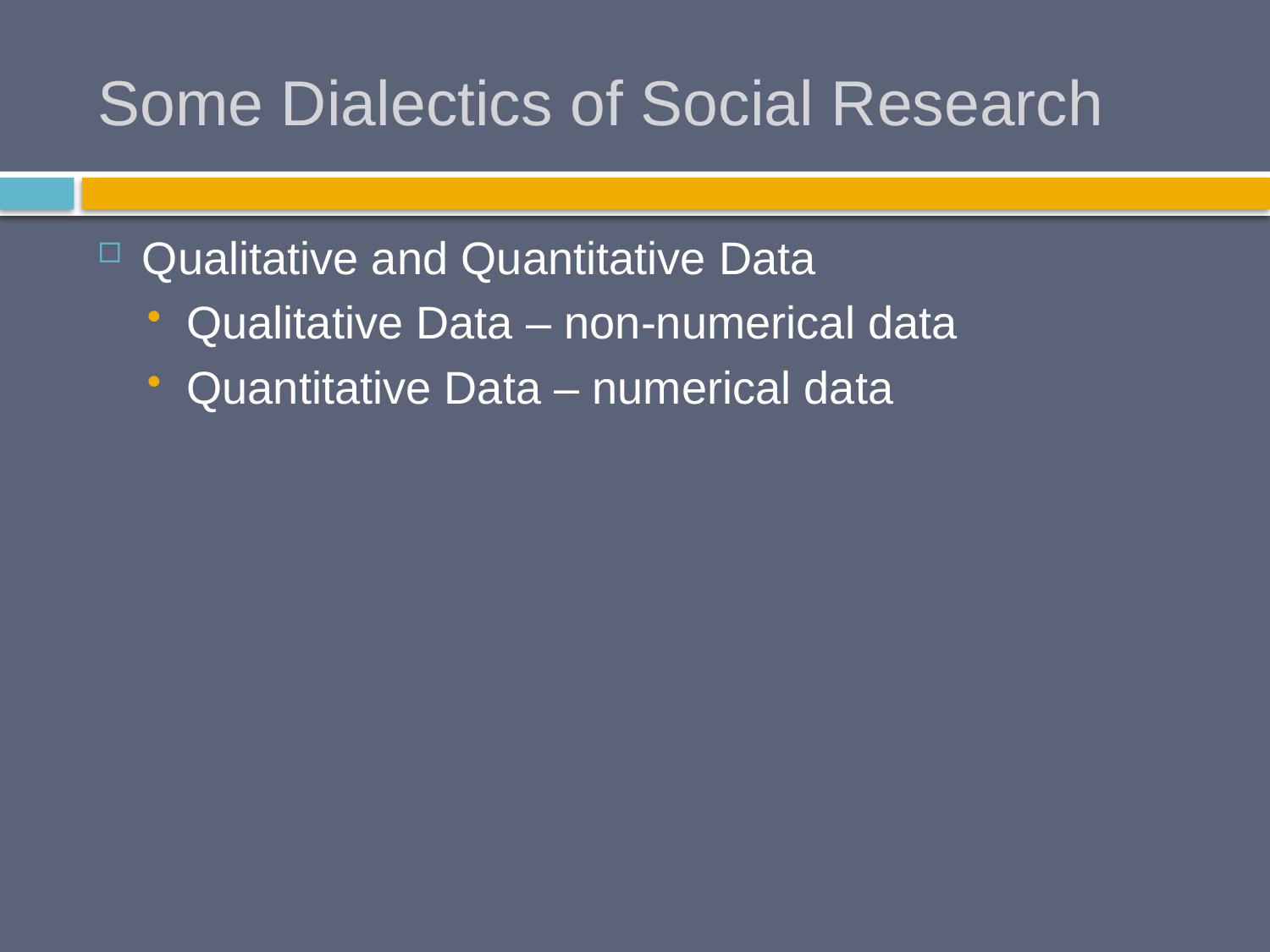

# Some Dialectics of Social Research
Qualitative and Quantitative Data
Qualitative Data – non-numerical data
Quantitative Data – numerical data